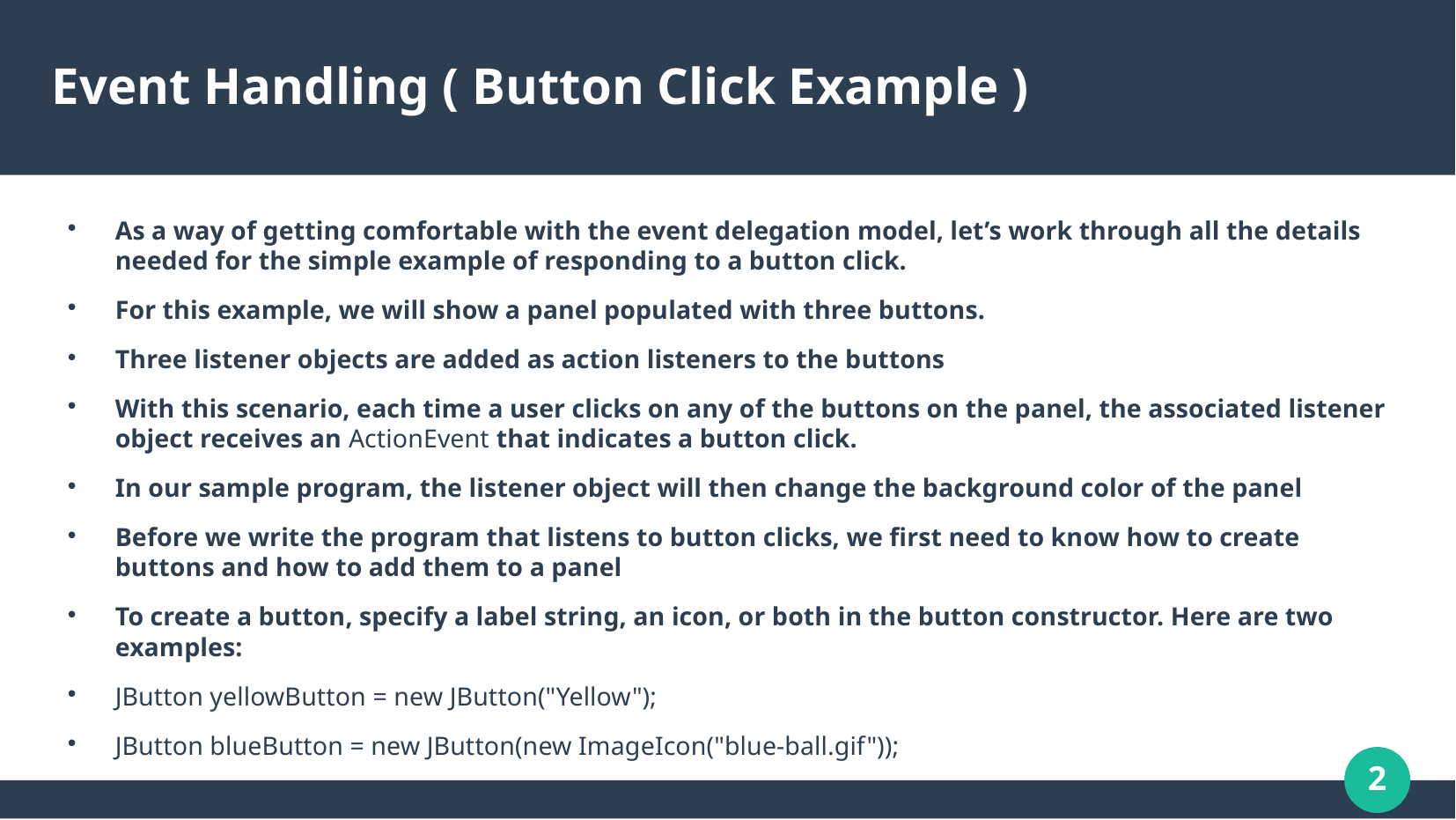

# Event Handling ( Button Click Example )
As a way of getting comfortable with the event delegation model, let’s work through all the details needed for the simple example of responding to a button click.
For this example, we will show a panel populated with three buttons.
Three listener objects are added as action listeners to the buttons
With this scenario, each time a user clicks on any of the buttons on the panel, the associated listener object receives an ActionEvent that indicates a button click.
In our sample program, the listener object will then change the background color of the panel
Before we write the program that listens to button clicks, we first need to know how to create buttons and how to add them to a panel
To create a button, specify a label string, an icon, or both in the button constructor. Here are two examples:
JButton yellowButton = new JButton("Yellow");
JButton blueButton = new JButton(new ImageIcon("blue-ball.gif"));